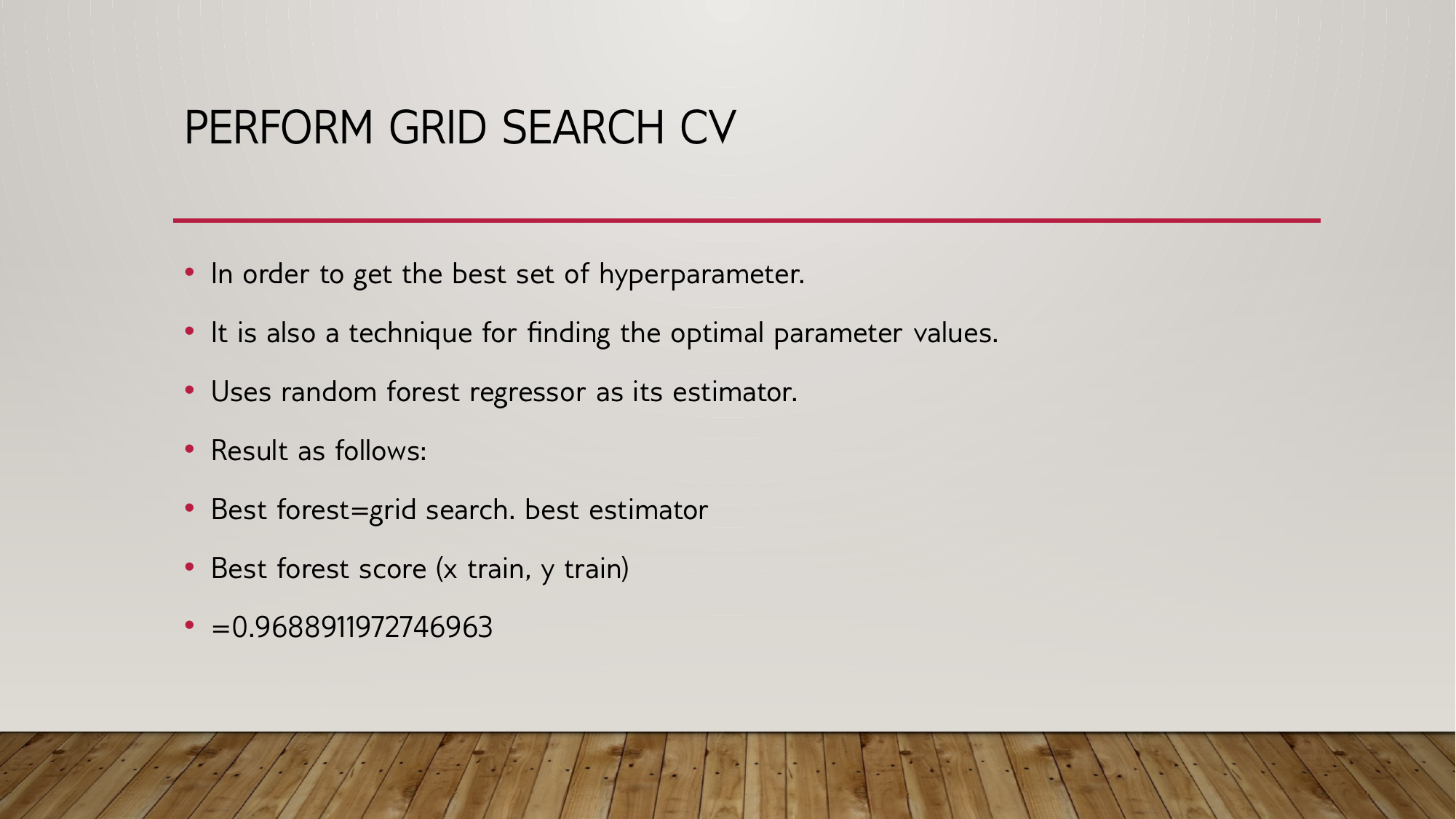

# Perform Grid Search CV
In order to get the best set of hyperparameter.
It is also a technique for finding the optimal parameter values.
Uses random forest regressor as its estimator.
Result as follows:
Best forest=grid search. best estimator
Best forest score (x train, y train)
=0.9688911972746963